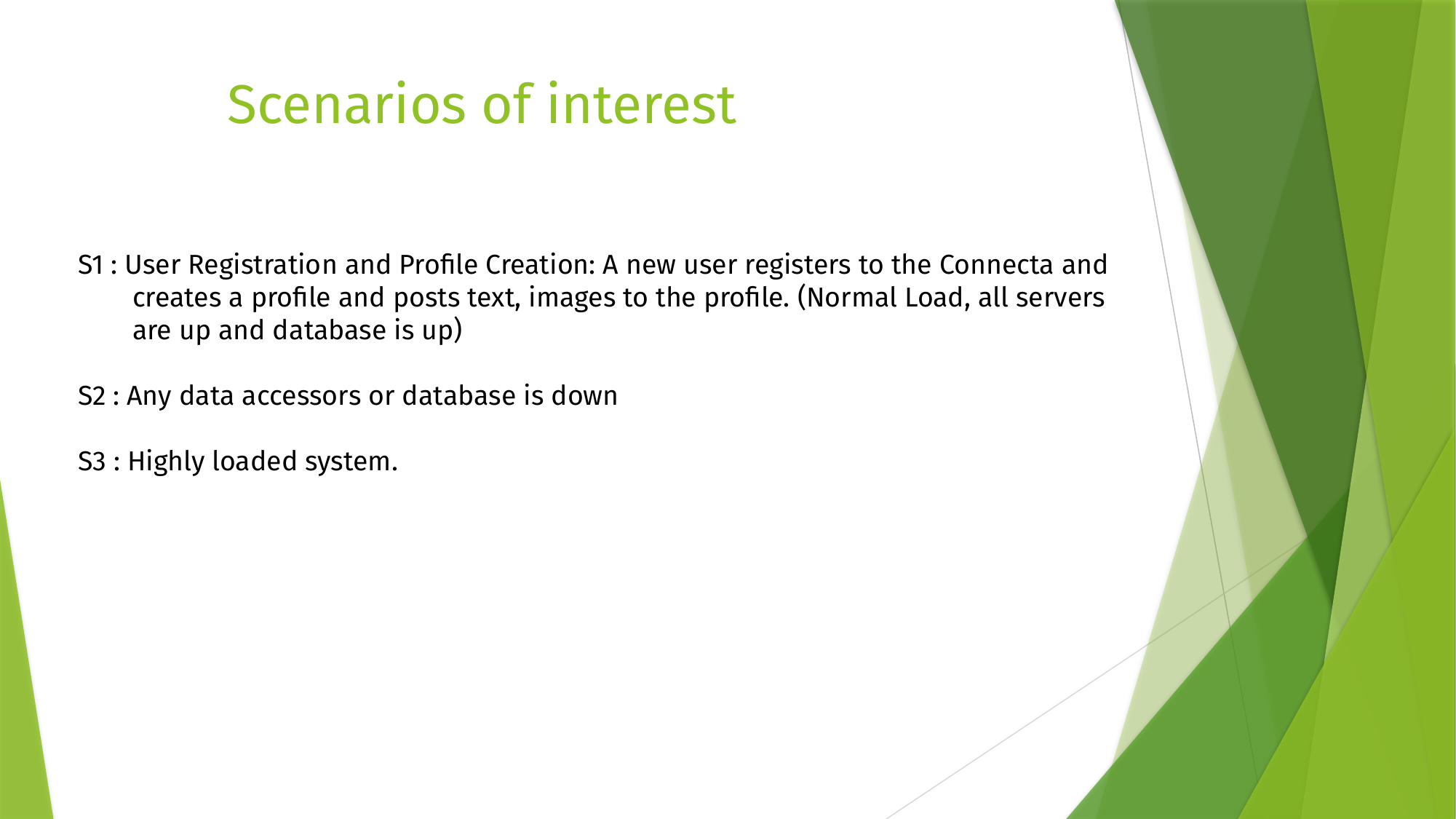

# Scenarios of interest
S1 : User Registration and Profile Creation: A new user registers to the Connecta and   creates a profile and posts text, images to the profile. (Normal Load, all servers   are up and database is up)

S2 : Any data accessors or database is down

S3 : Highly loaded system.